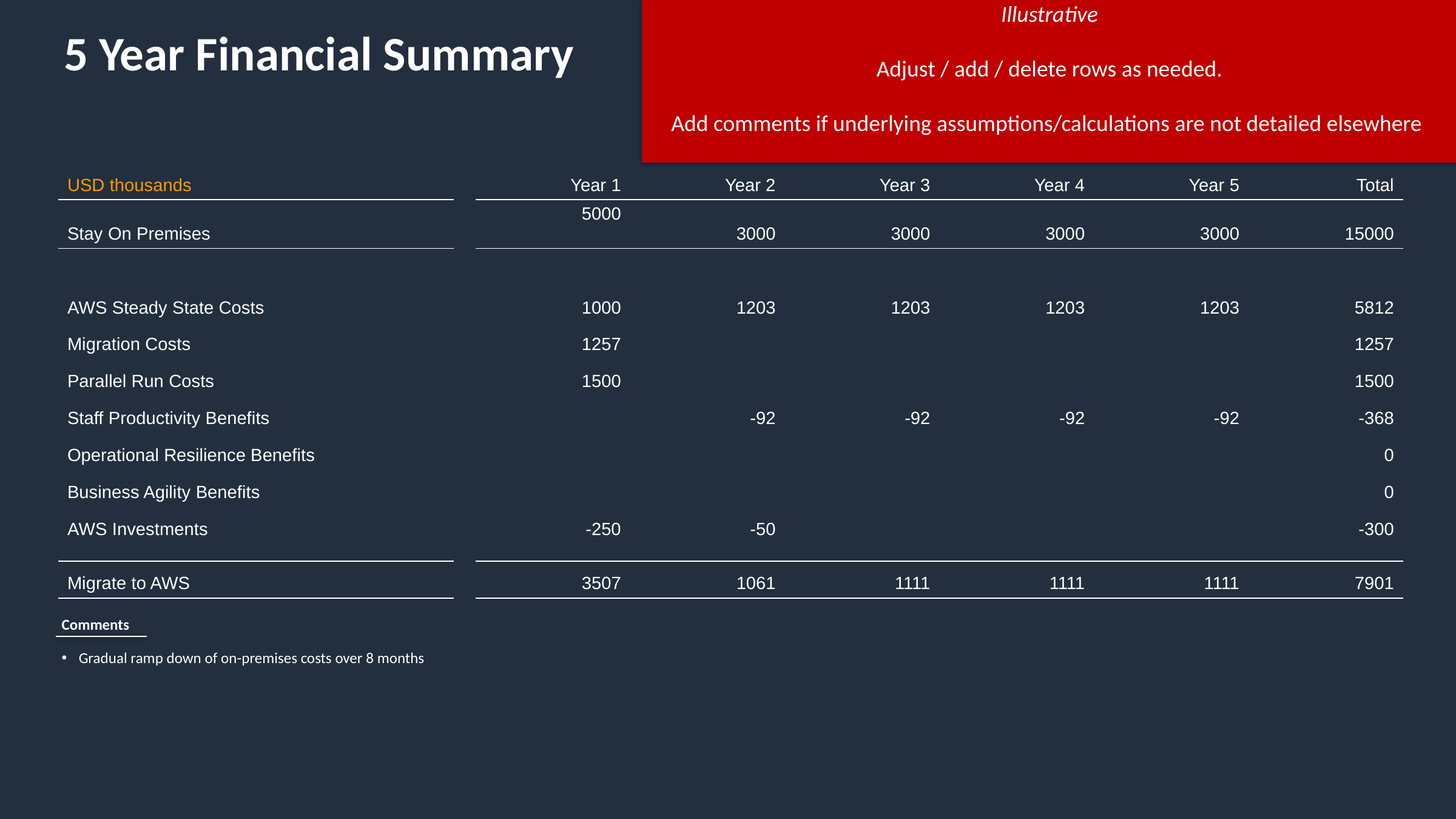

Illustrative

Adjust / add / delete rows as needed.

Add comments if underlying assumptions/calculations are not detailed elsewhere

# 5 Year Financial Summary
| USD thousands |  | Year 1 | Year 2 | Year 3 | Year 4 | Year 5 | Total |
| --- | --- | --- | --- | --- | --- | --- | --- |
| Stay On Premises |  | 5000 | 3000 | 3000 | 3000 | 3000 | 15000 |
|  |  |  |  |  |  |  |  |
| AWS Steady State Costs |  | 1000 | 1203 | 1203 | 1203 | 1203 | 5812 |
| Migration Costs |  | 1257 |  |  |  |  | 1257 |
| Parallel Run Costs |  | 1500 |  |  |  |  | 1500 |
| Staff Productivity Benefits |  |  | -92 | -92 | -92 | -92 | -368 |
| Operational Resilience Benefits |  |  |  |  |  |  | 0 |
| Business Agility Benefits |  |  |  |  |  |  | 0 |
| AWS Investments |  | -250 | -50 |  |  |  | -300 |
|  |  |  |  |  |  |  |  |
| Migrate to AWS |  | 3507 | 1061 | 1111 | 1111 | 1111 | 7901 |
|  |  |  |  |  |  |  |  |
Comments
Gradual ramp down of on-premises costs over 8 months